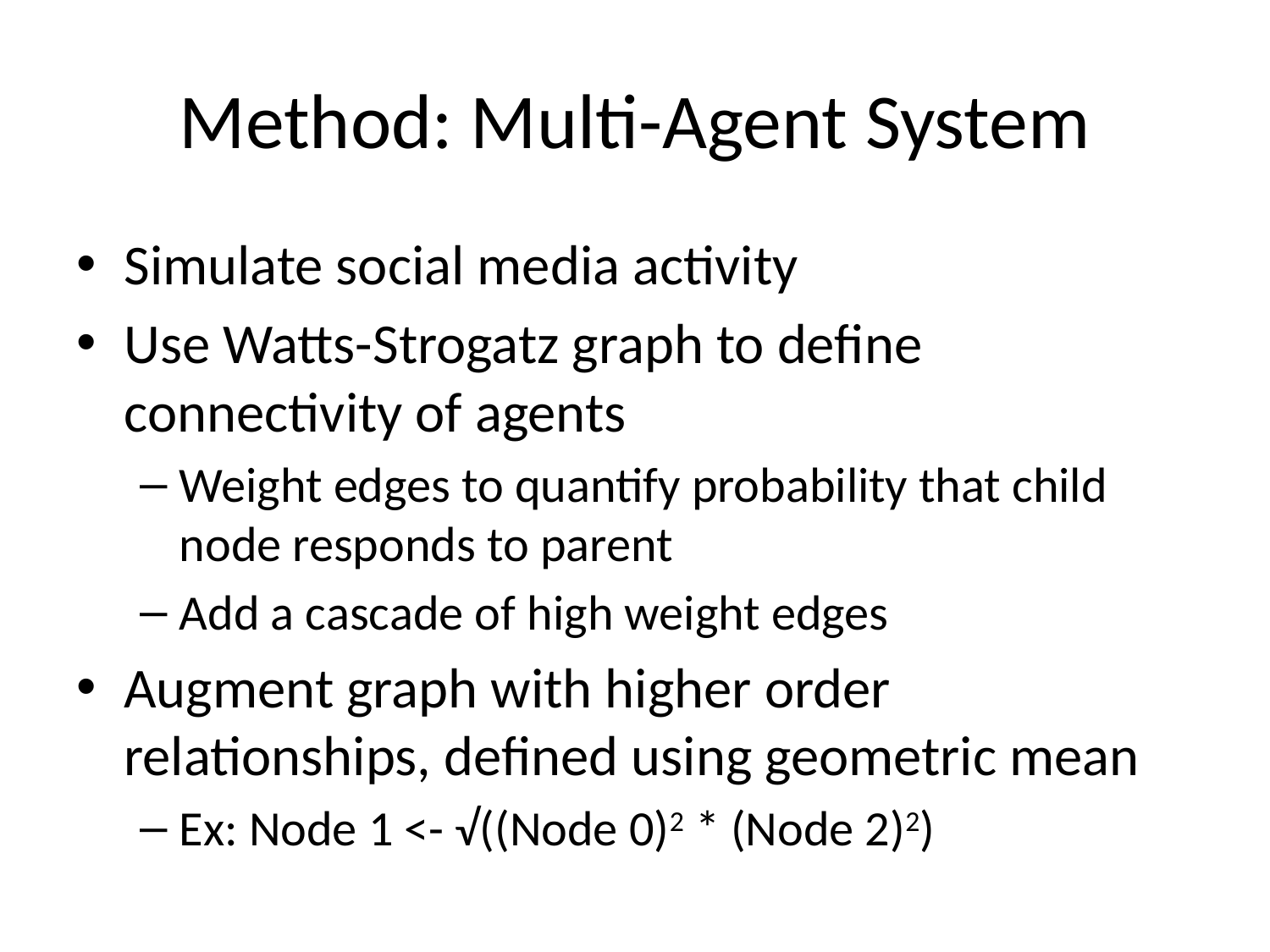

# Method: Multi-Agent System
Simulate social media activity
Use Watts-Strogatz graph to define connectivity of agents
Weight edges to quantify probability that child node responds to parent
Add a cascade of high weight edges
Augment graph with higher order relationships, defined using geometric mean
Ex: Node 1 <- √((Node 0)2 * (Node 2)2)